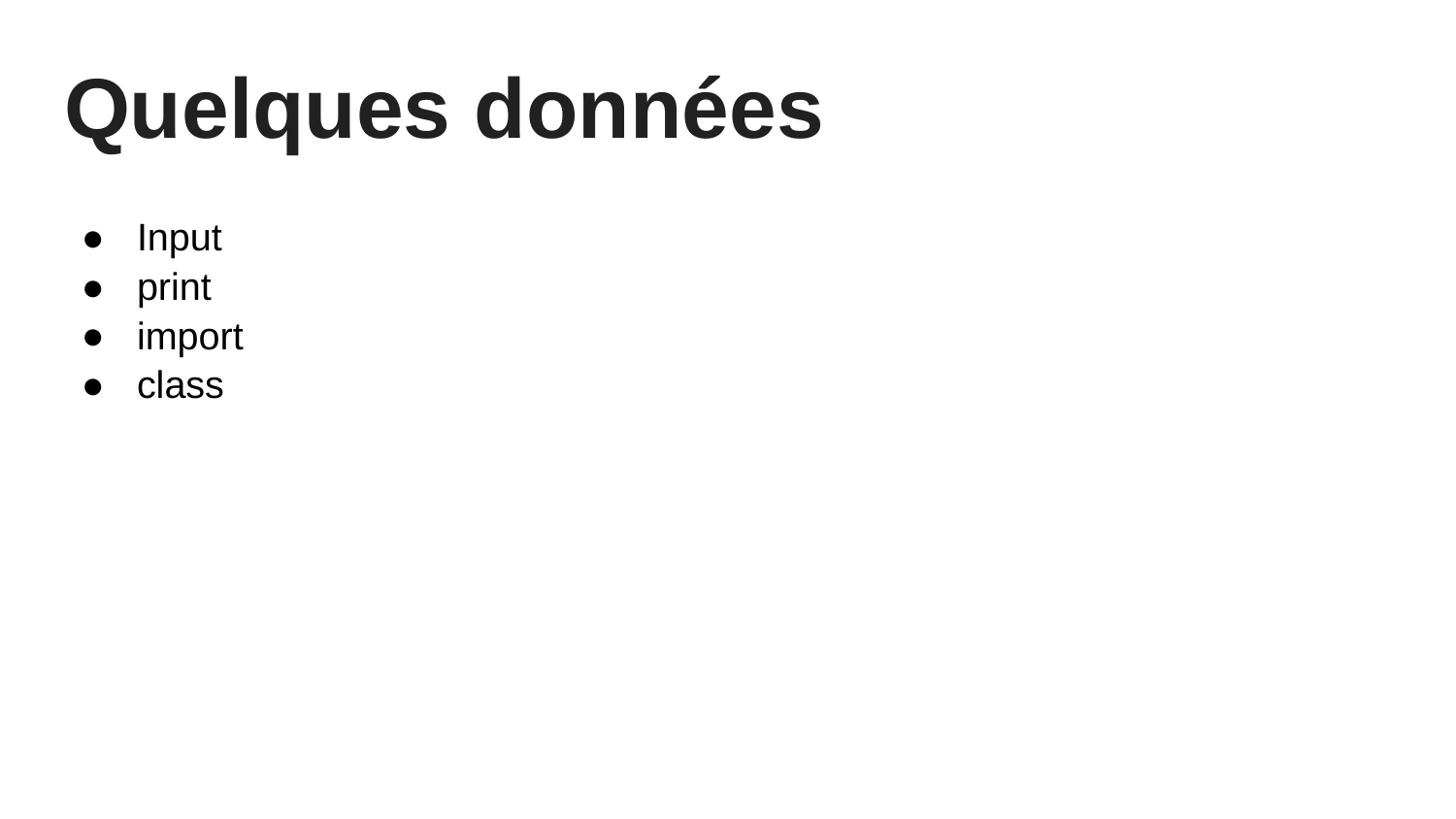

# Quelques données
Input
print
import
class